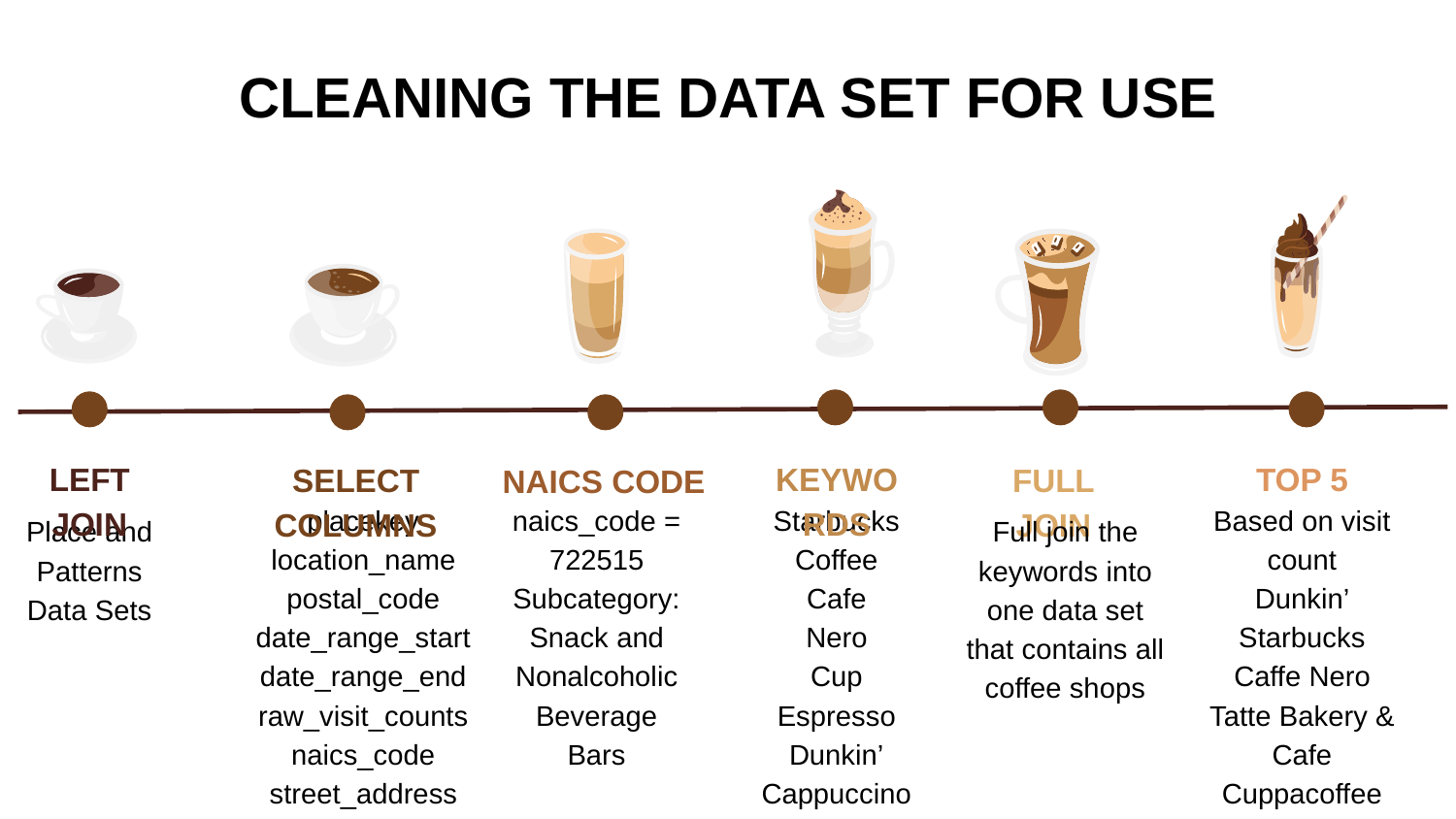

CLEANING THE DATA SET FOR USE

LEFT JOIN
KEYWORDS
TOP 5
SELECT COLUMNS
NAICS CODE
FULL JOIN
placekey
location_name
postal_code
date_range_start
date_range_end
raw_visit_counts
naics_code
street_address
naics_code = 722515
Subcategory: Snack and Nonalcoholic Beverage Bars

Starbucks
Coffee
Cafe
Nero
Cup
Espresso
Dunkin’
Cappuccino

Based on visit count
Dunkin’
Starbucks
Caffe Nero
Tatte Bakery & Cafe
Cuppacoffee
Place and Patterns Data Sets
Full join the keywords into one data set that contains all coffee shops